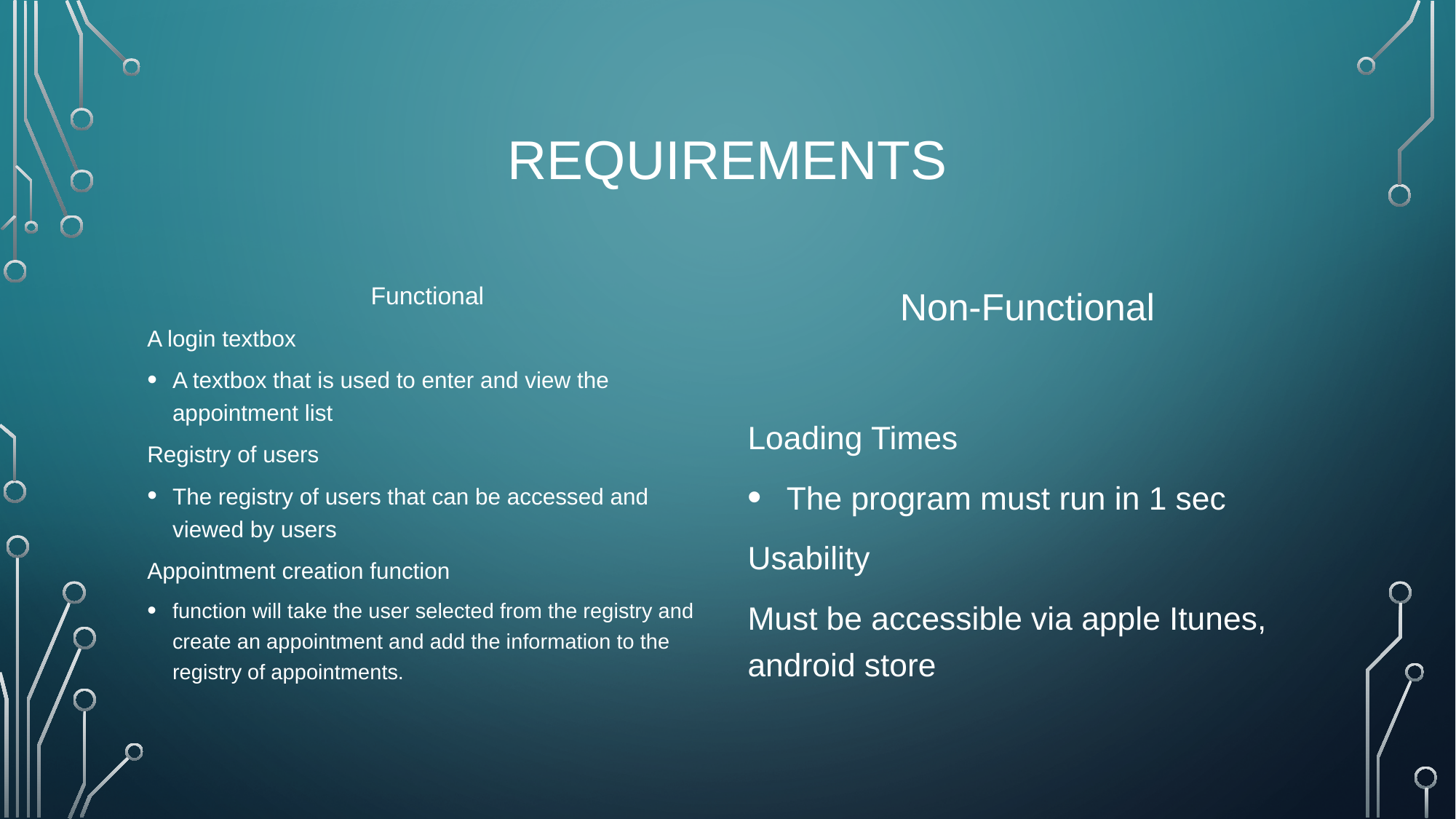

# Requirements
Functional
A login textbox
A textbox that is used to enter and view the appointment list
Registry of users
The registry of users that can be accessed and viewed by users
Appointment creation function
function will take the user selected from the registry and create an appointment and add the information to the registry of appointments.
Non-Functional

Loading Times
The program must run in 1 sec
Usability
Must be accessible via apple Itunes, android store